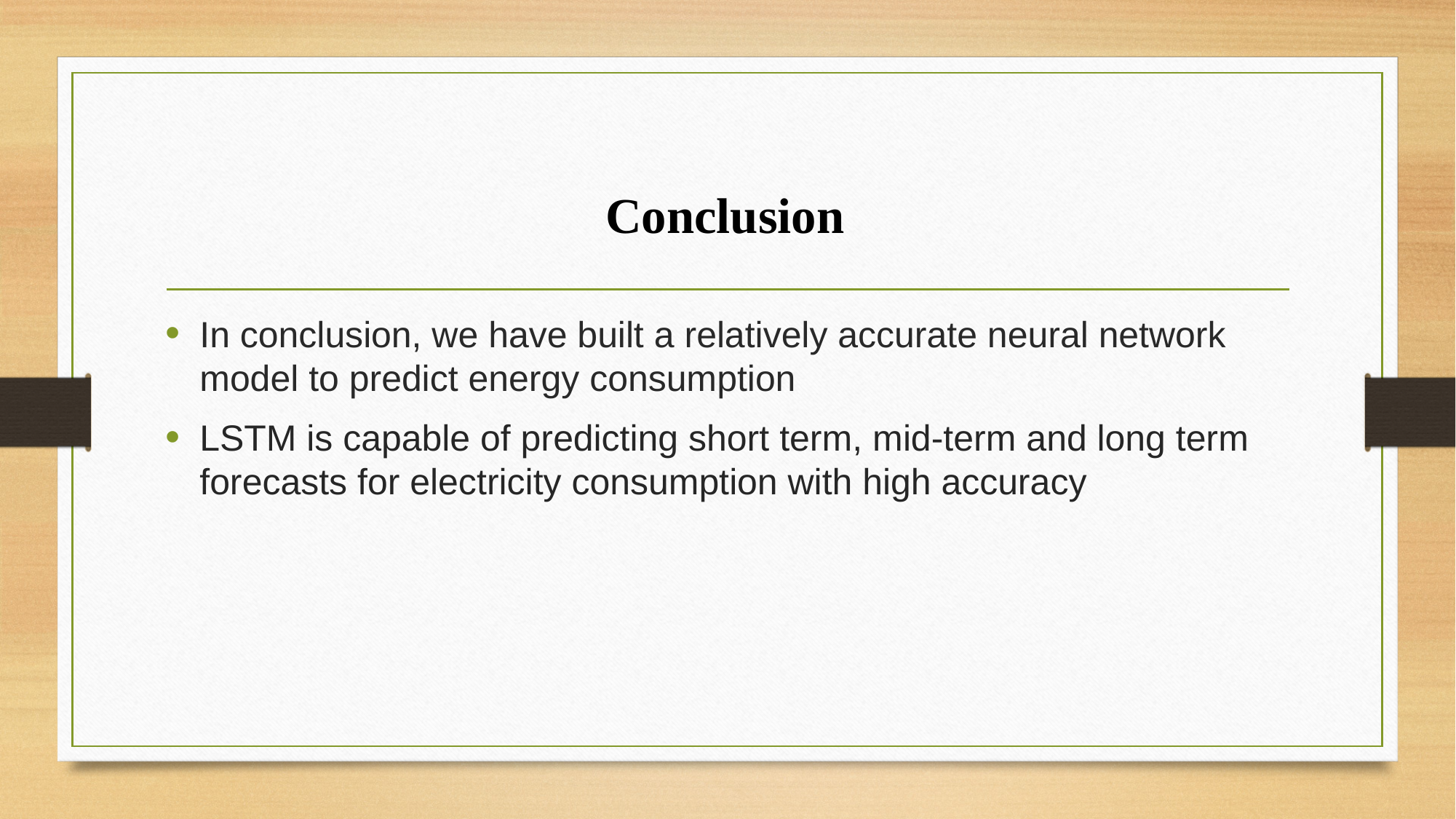

# Conclusion
In conclusion, we have built a relatively accurate neural network model to predict energy consumption
LSTM is capable of predicting short term, mid-term and long term forecasts for electricity consumption with high accuracy